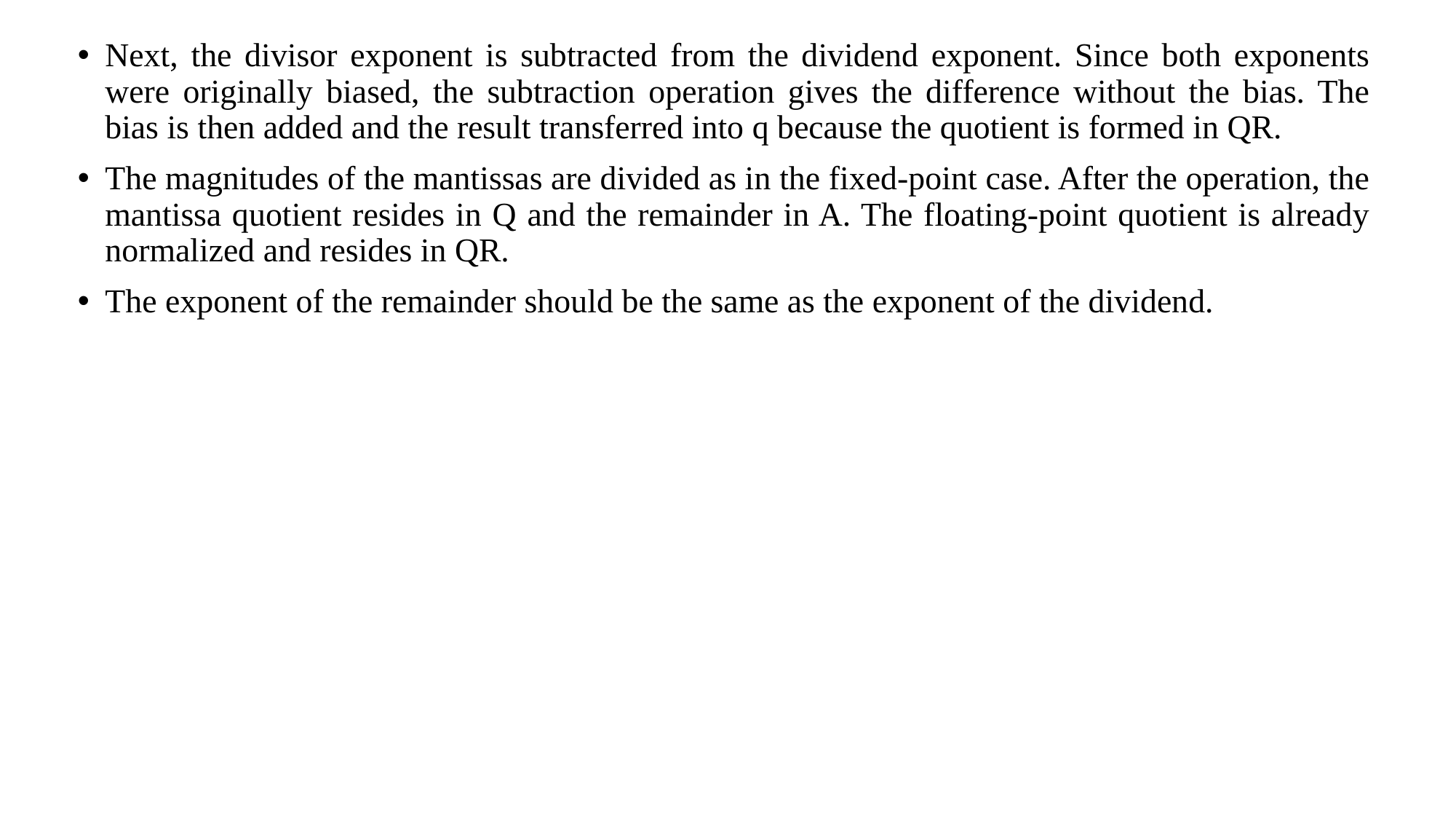

Next, the divisor exponent is subtracted from the dividend exponent. Since both exponents were originally biased, the subtraction operation gives the difference without the bias. The bias is then added and the result transferred into q because the quotient is formed in QR.
The magnitudes of the mantissas are divided as in the fixed-point case. After the operation, the mantissa quotient resides in Q and the remainder in A. The floating-point quotient is already normalized and resides in QR.
The exponent of the remainder should be the same as the exponent of the dividend.